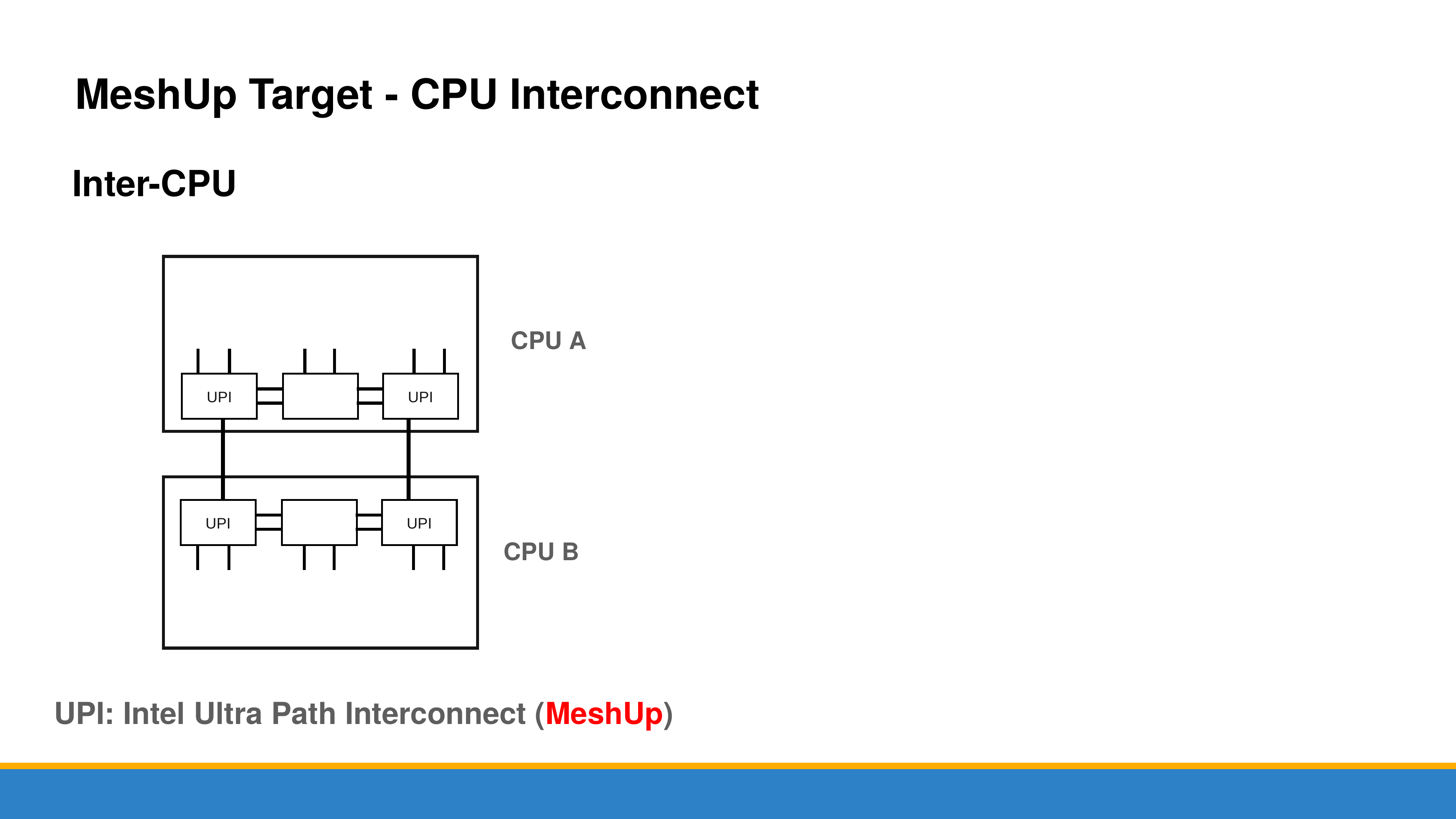

# MeshUp Target - CPU Interconnect
Inter-CPU

CPU A
UPI
UPI

UPI
UPI

CPU B
UPI: Intel Ultra Path Interconnect (MeshUp)